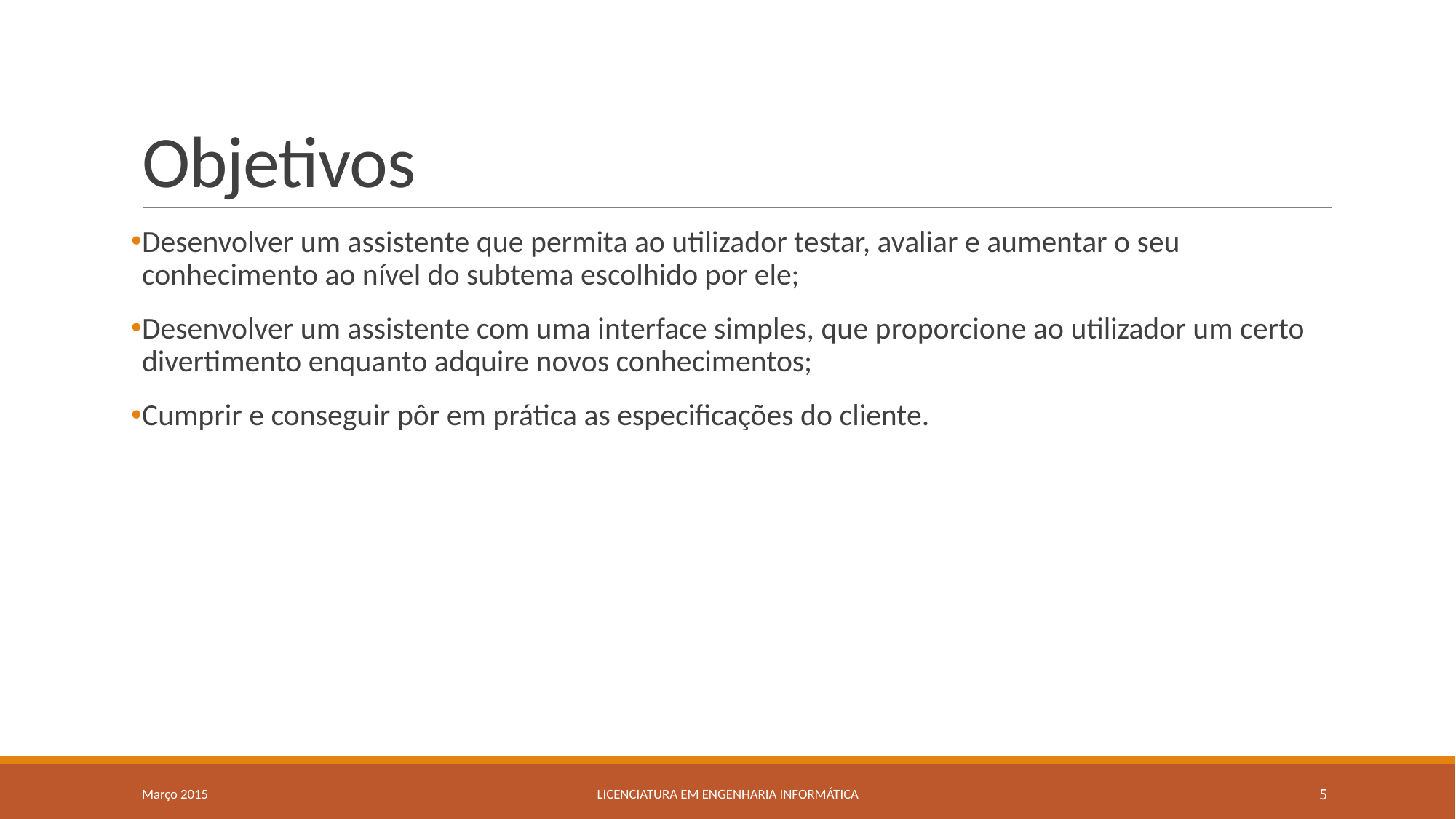

# Objetivos
Desenvolver um assistente que permita ao utilizador testar, avaliar e aumentar o seu conhecimento ao nível do subtema escolhido por ele;
Desenvolver um assistente com uma interface simples, que proporcione ao utilizador um certo divertimento enquanto adquire novos conhecimentos;
Cumprir e conseguir pôr em prática as especificações do cliente.
Março 2015
Licenciatura em Engenharia Informática
5